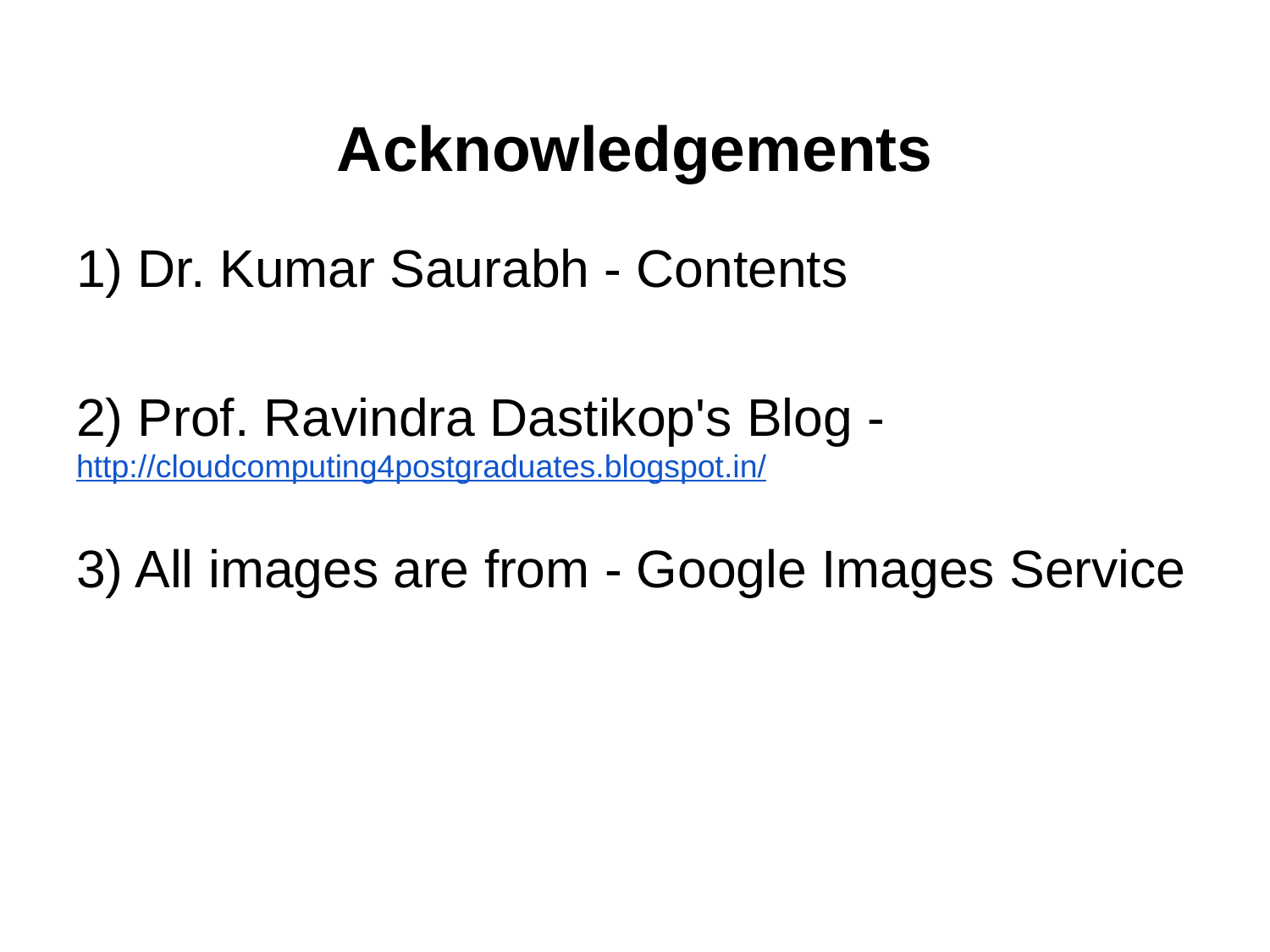

# Acknowledgements
1) Dr. Kumar Saurabh - Contents

2) Prof. Ravindra Dastikop's Blog - http://cloudcomputing4postgraduates.blogspot.in/

3) All images are from - Google Images Service